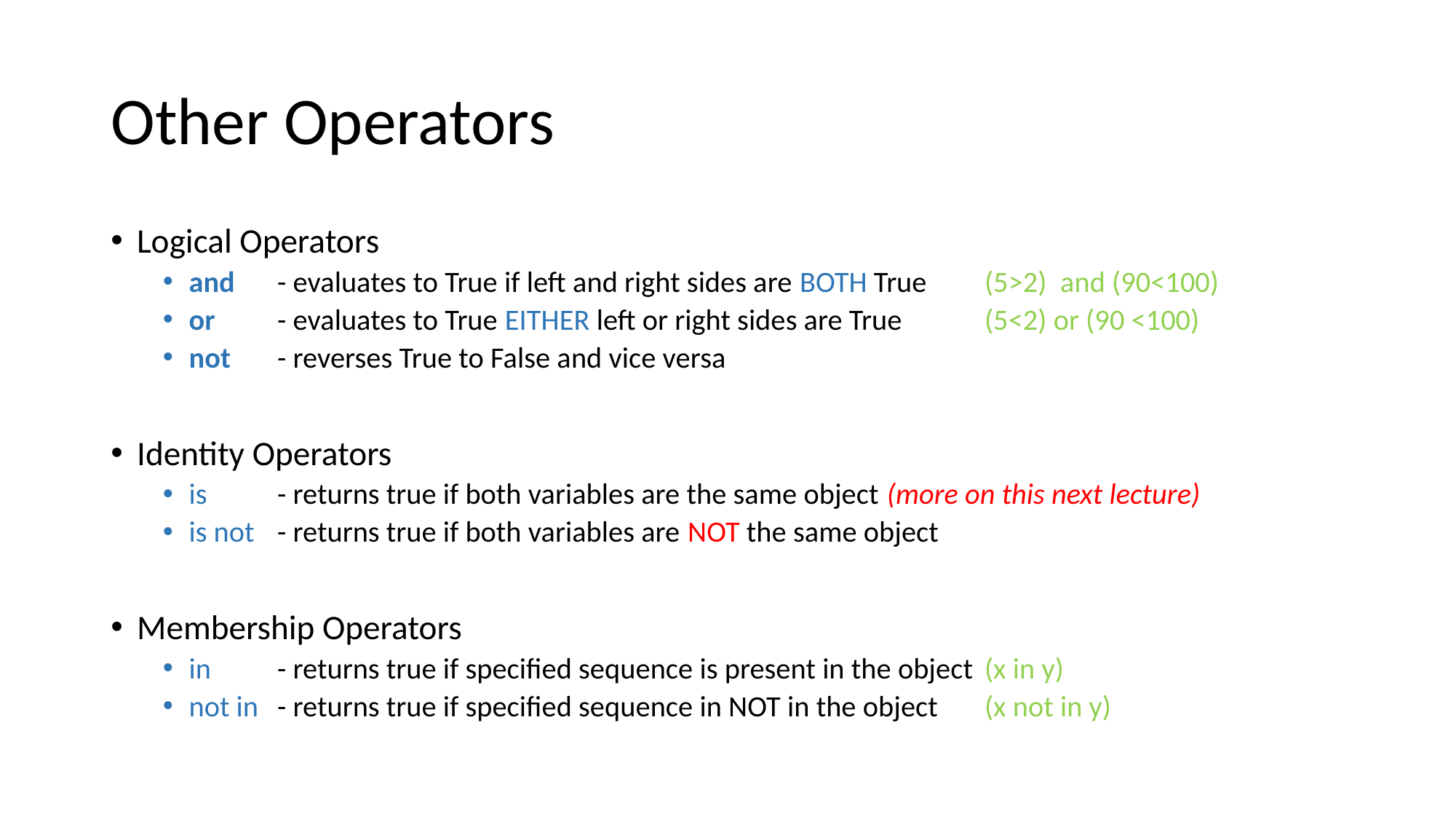

# Other Operators
Logical Operators
and	- evaluates to True if left and right sides are BOTH True	(5>2)  and (90<100)
or	- evaluates to True EITHER left or right sides are True		(5<2) or (90 <100)
not	- reverses True to False and vice versa

Identity Operators
is		- returns true if both variables are the same object (more on this next lecture)
is not	- returns true if both variables are NOT the same object

Membership Operators
in	- returns true if specified sequence is present in the object 		(x in y)
not in	- returns true if specified sequence in NOT in the object 		(x not in y)